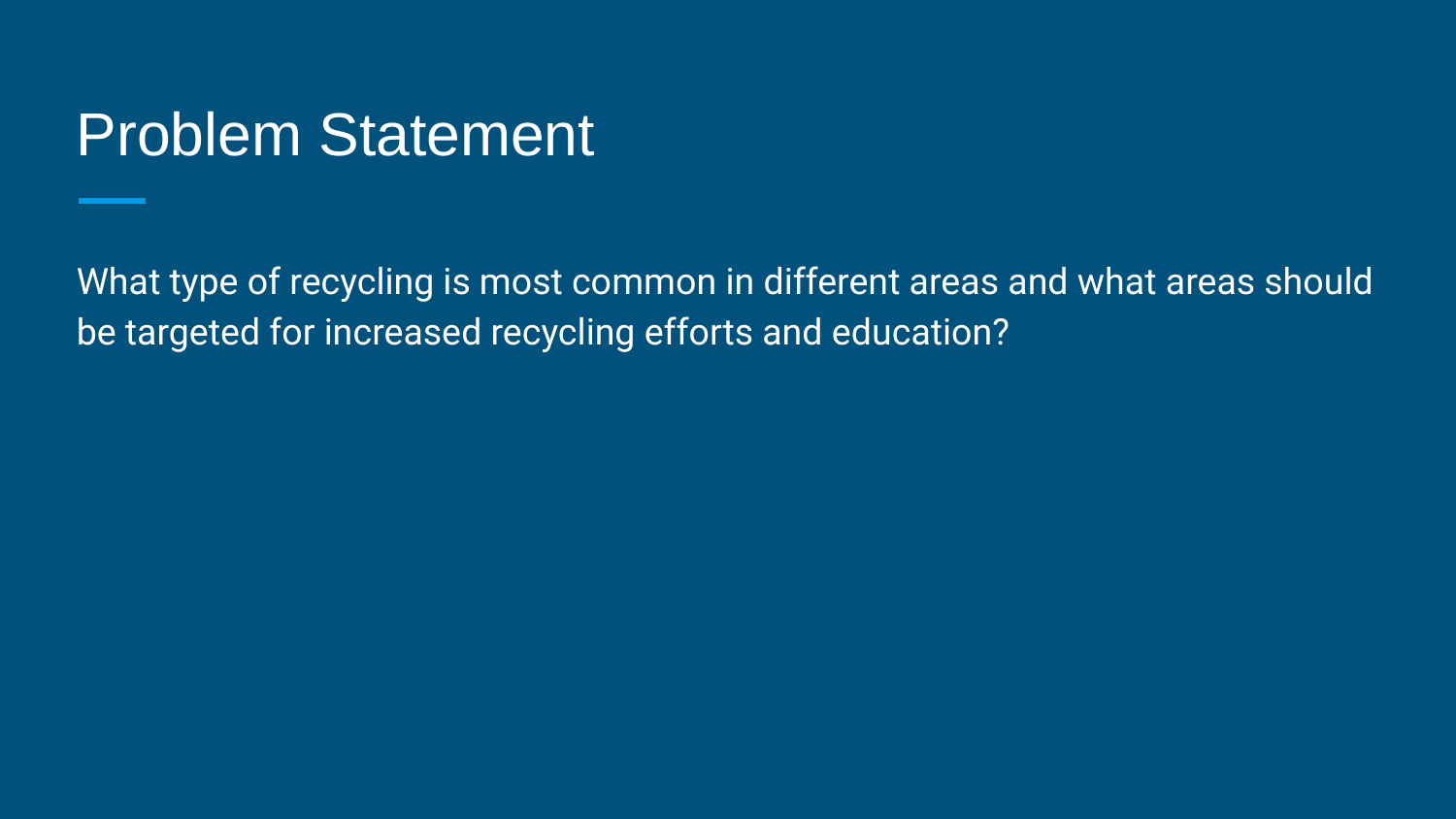

# Problem Statement
What type of recycling is most common in different areas and what areas should be targeted for increased recycling efforts and education?